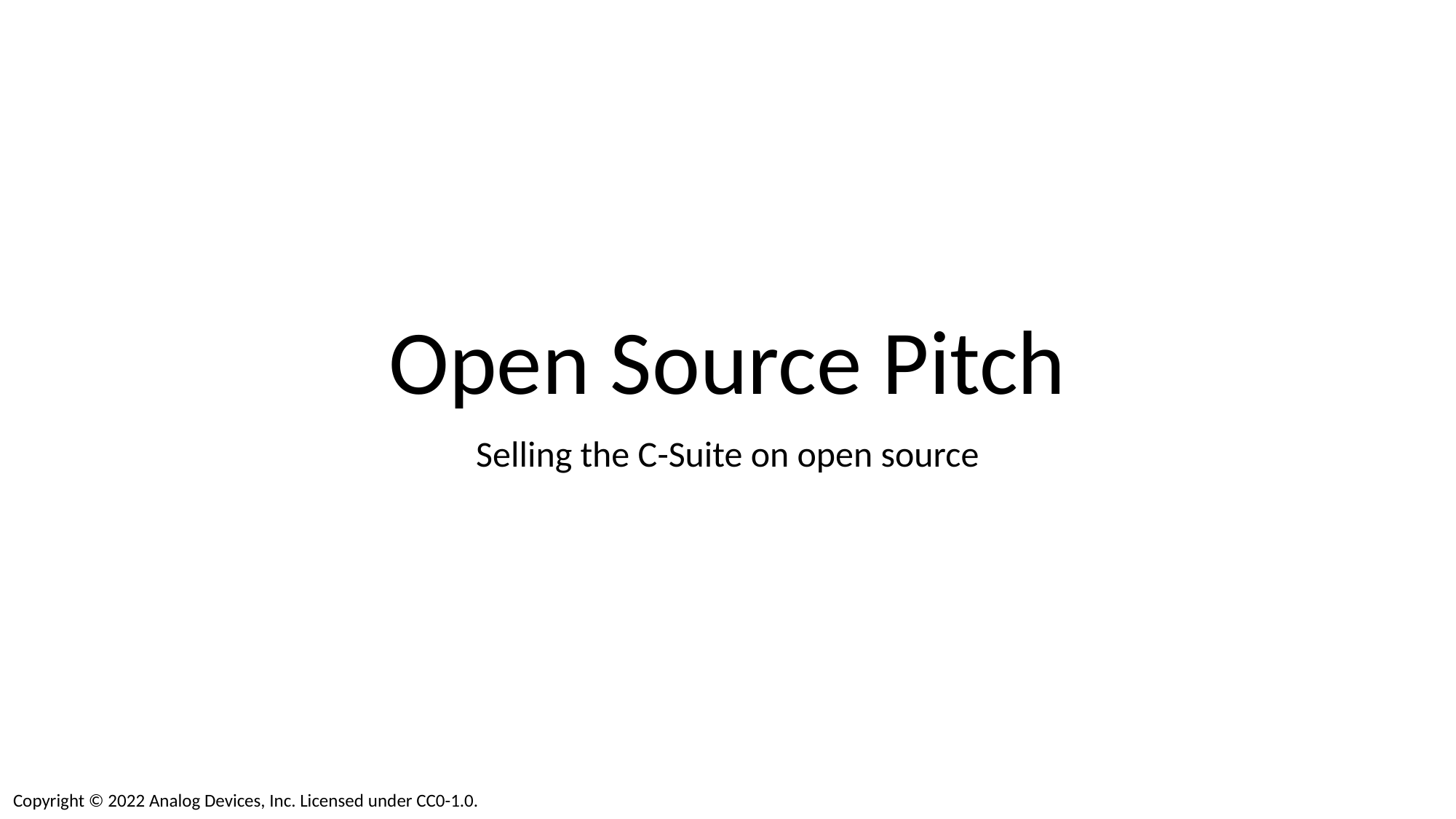

# Open Source Pitch
Selling the C-Suite on open source
Copyright © 2022 Analog Devices, Inc. Licensed under CC0-1.0.